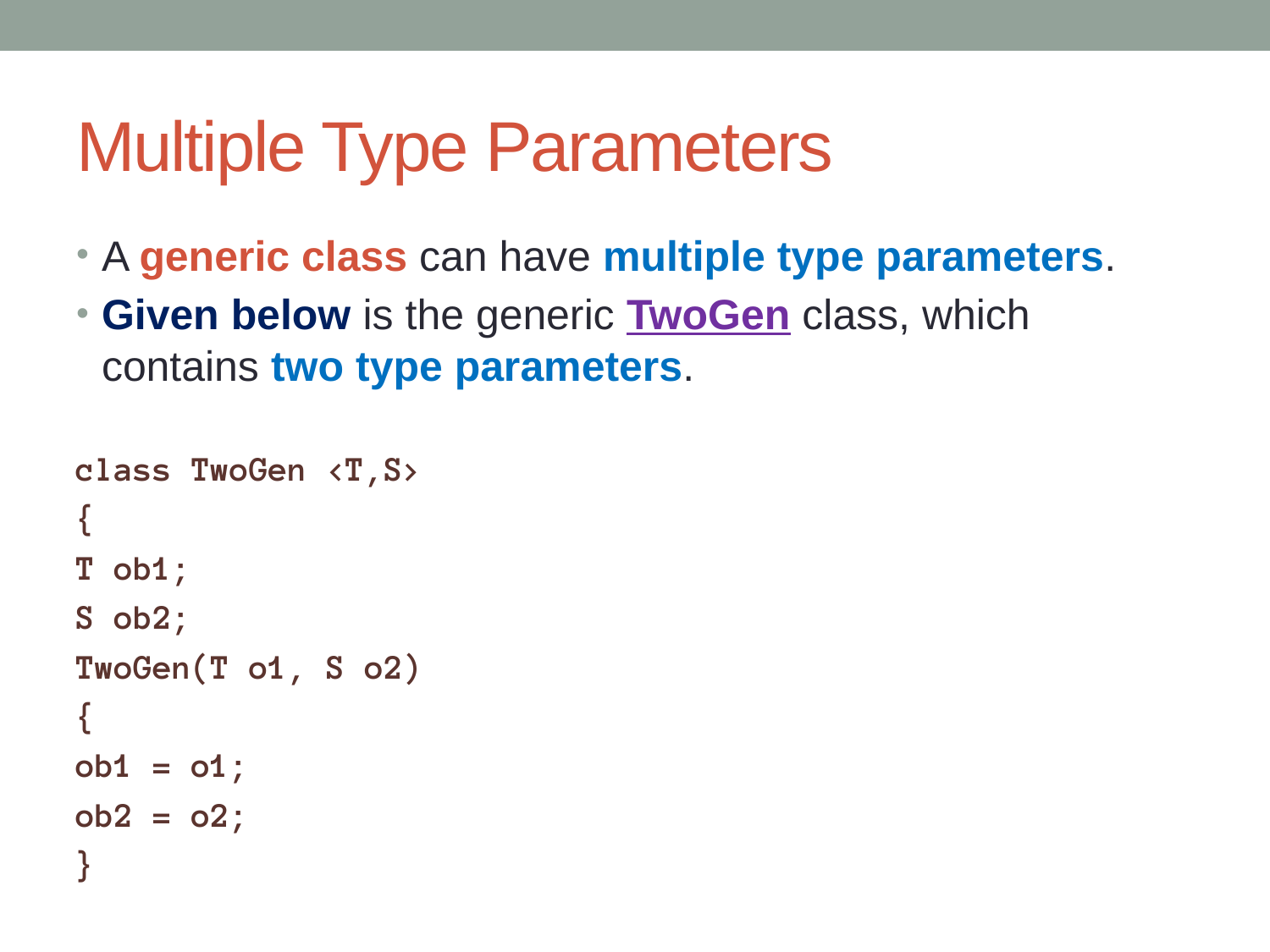

# Multiple Type Parameters
A generic class can have multiple type parameters.
Given below is the generic TwoGen class, which contains two type parameters.

class TwoGen <T,S>
{
T ob1;
S ob2;
TwoGen(T o1, S o2)
{
ob1 = o1;
ob2 = o2;
}